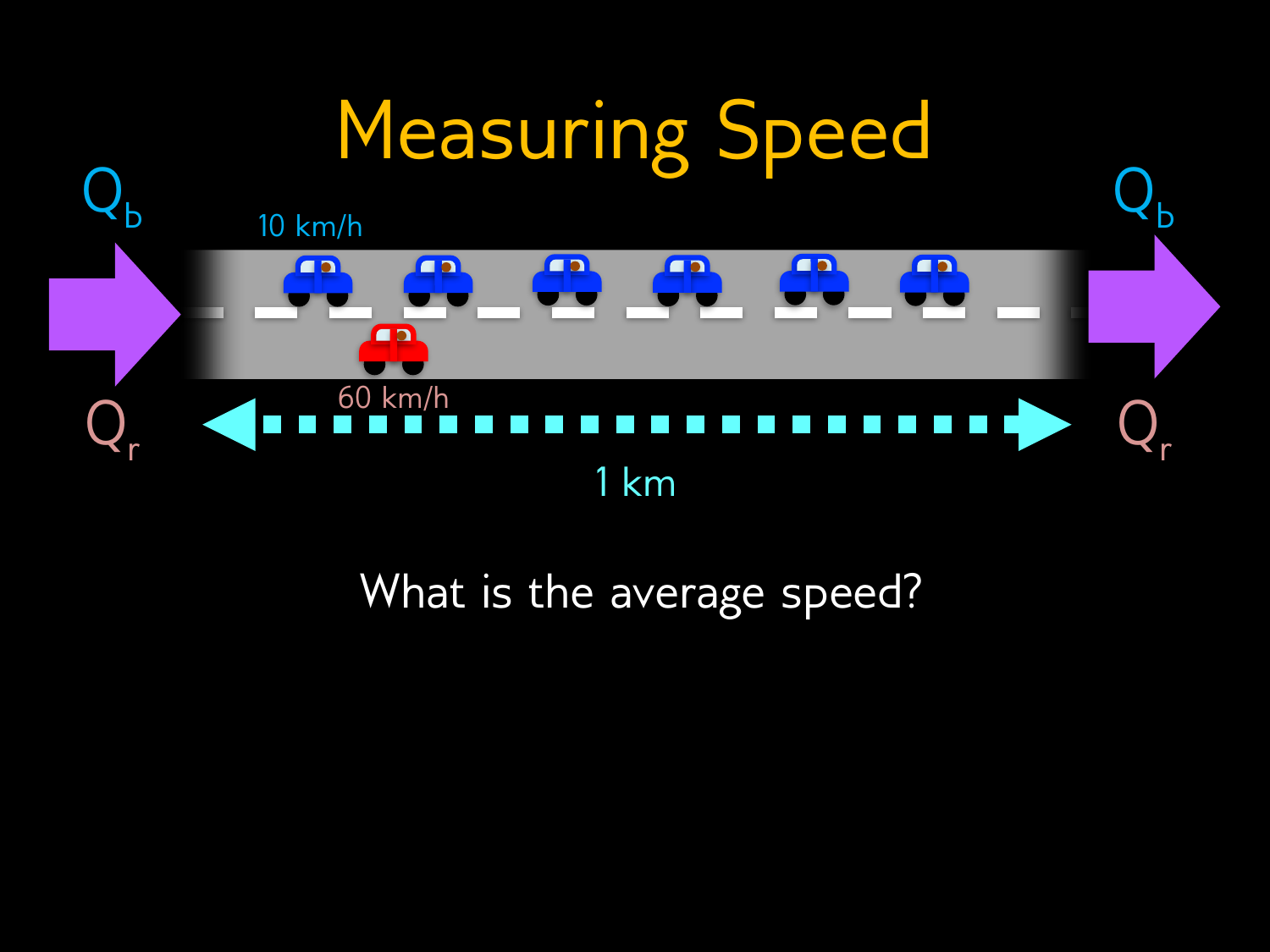

# Measuring Speed

Qb
Qb
10 km/h

60 km/h
Qr
Qr
1 km
What is the average speed?